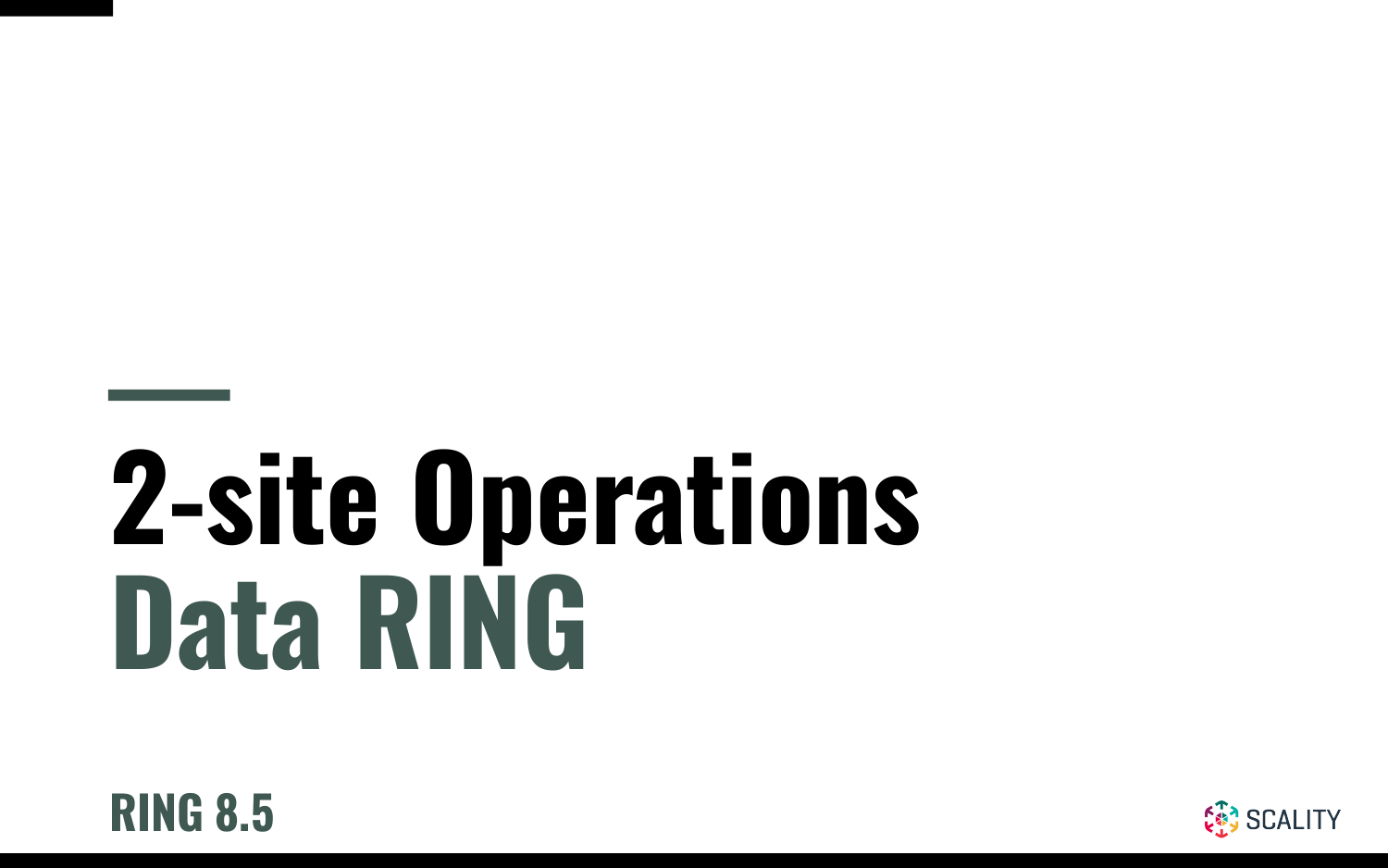

# 2-site Operations Data RING
RING 8.5